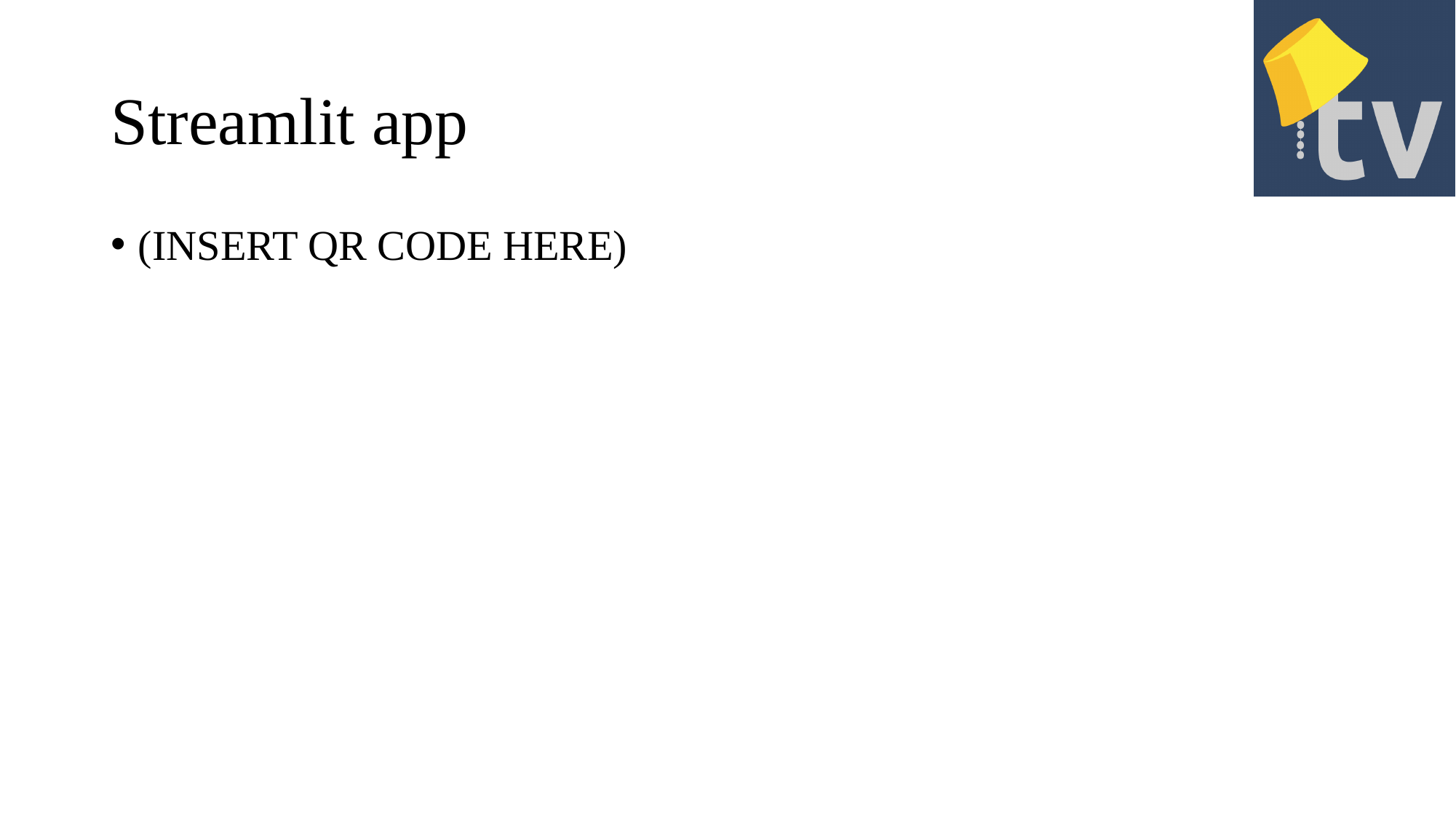

# Streamlit app
(INSERT QR CODE HERE)